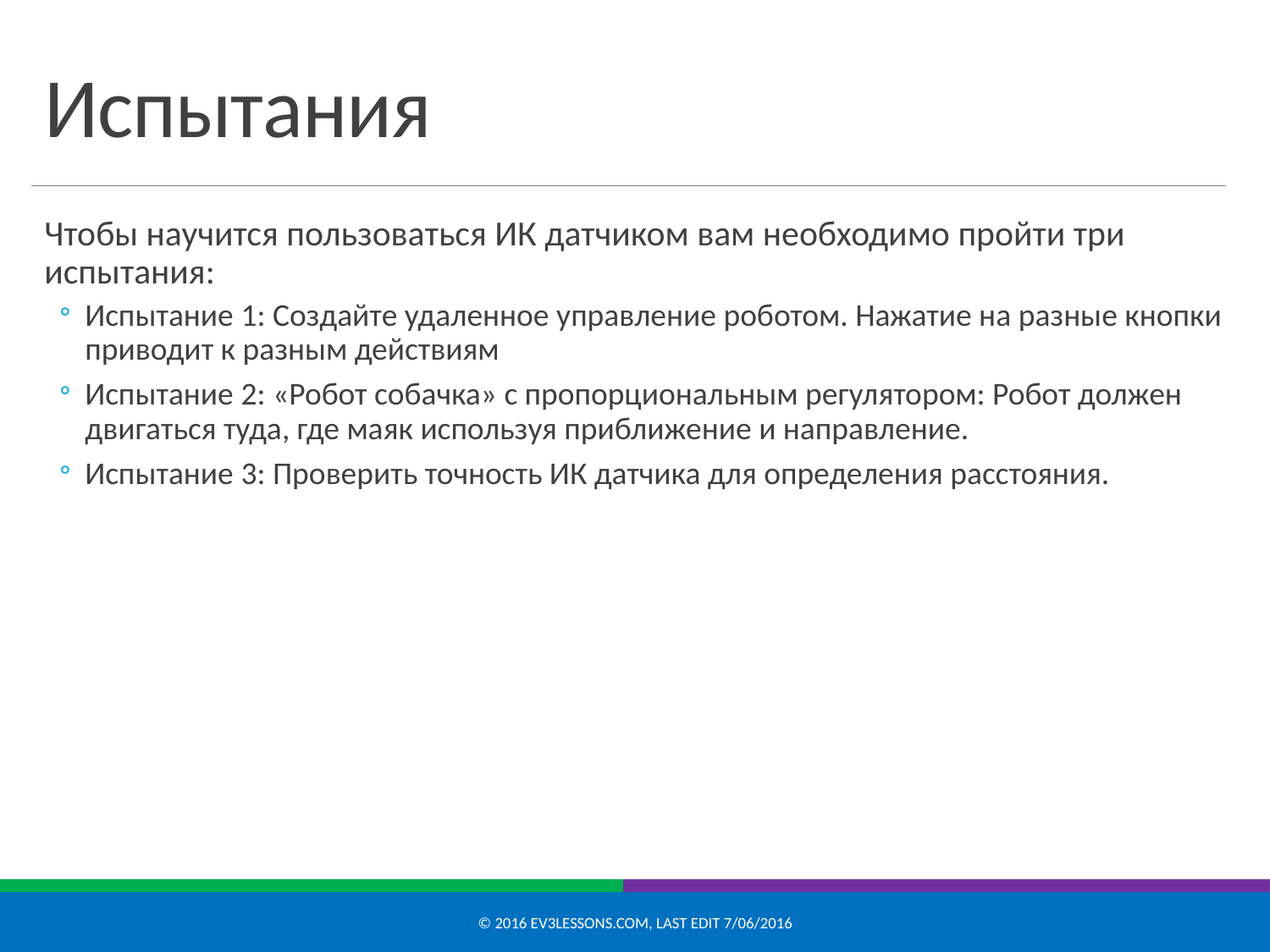

# Испытания
Чтобы научится пользоваться ИК датчиком вам необходимо пройти три испытания:
Испытание 1: Создайте удаленное управление роботом. Нажатие на разные кнопки приводит к разным действиям
Испытание 2: «Робот собачка» с пропорциональным регулятором: Робот должен двигаться туда, где маяк используя приближение и направление.
Испытание 3: Проверить точность ИК датчика для определения расстояния.
© 2016 EV3Lessons.com, Last edit 7/06/2016